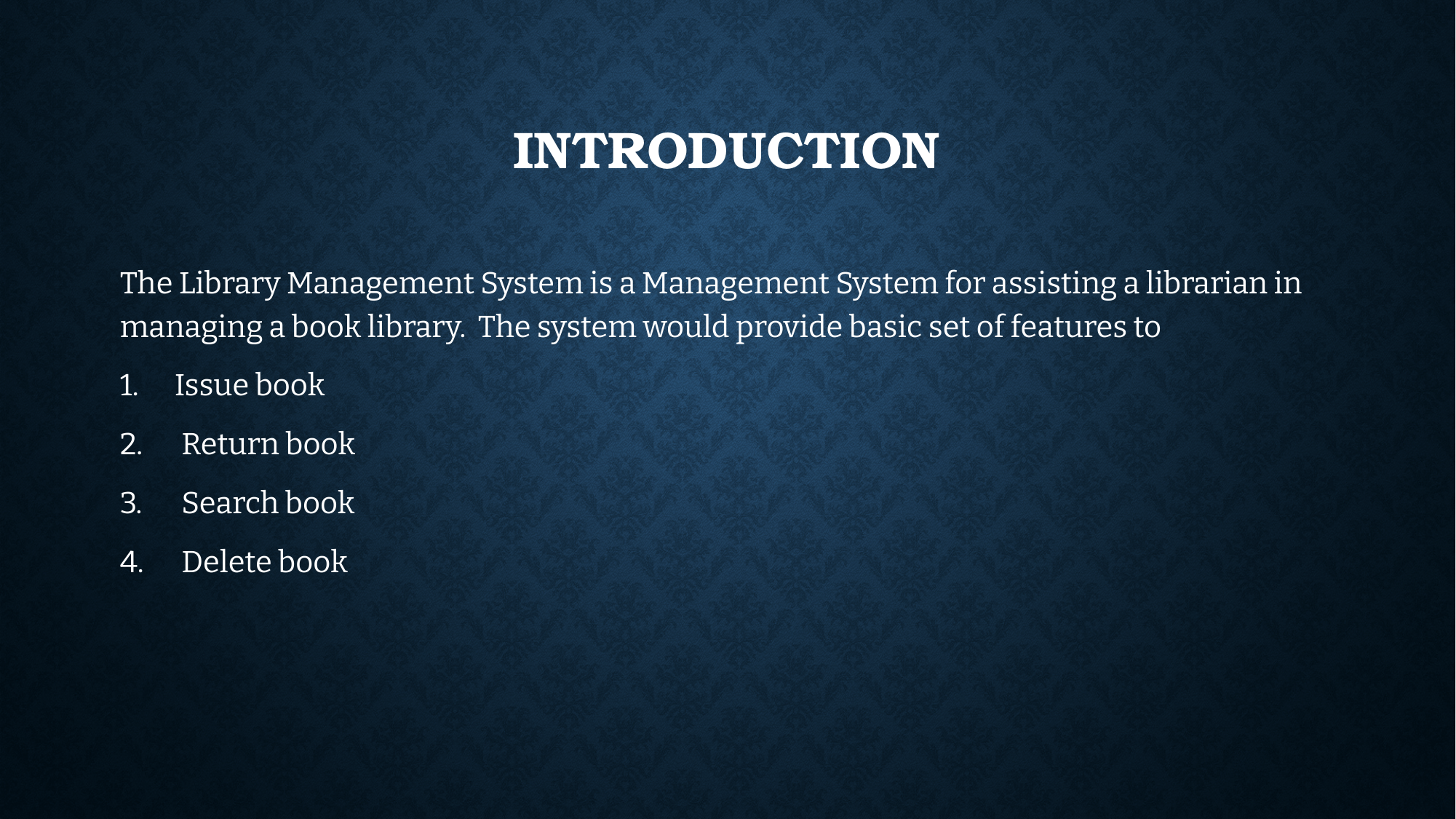

# Introduction
The Library Management System is a Management System for assisting a librarian in managing a book library.  The system would provide basic set of features to
Issue book
Return book
Search book
Delete book